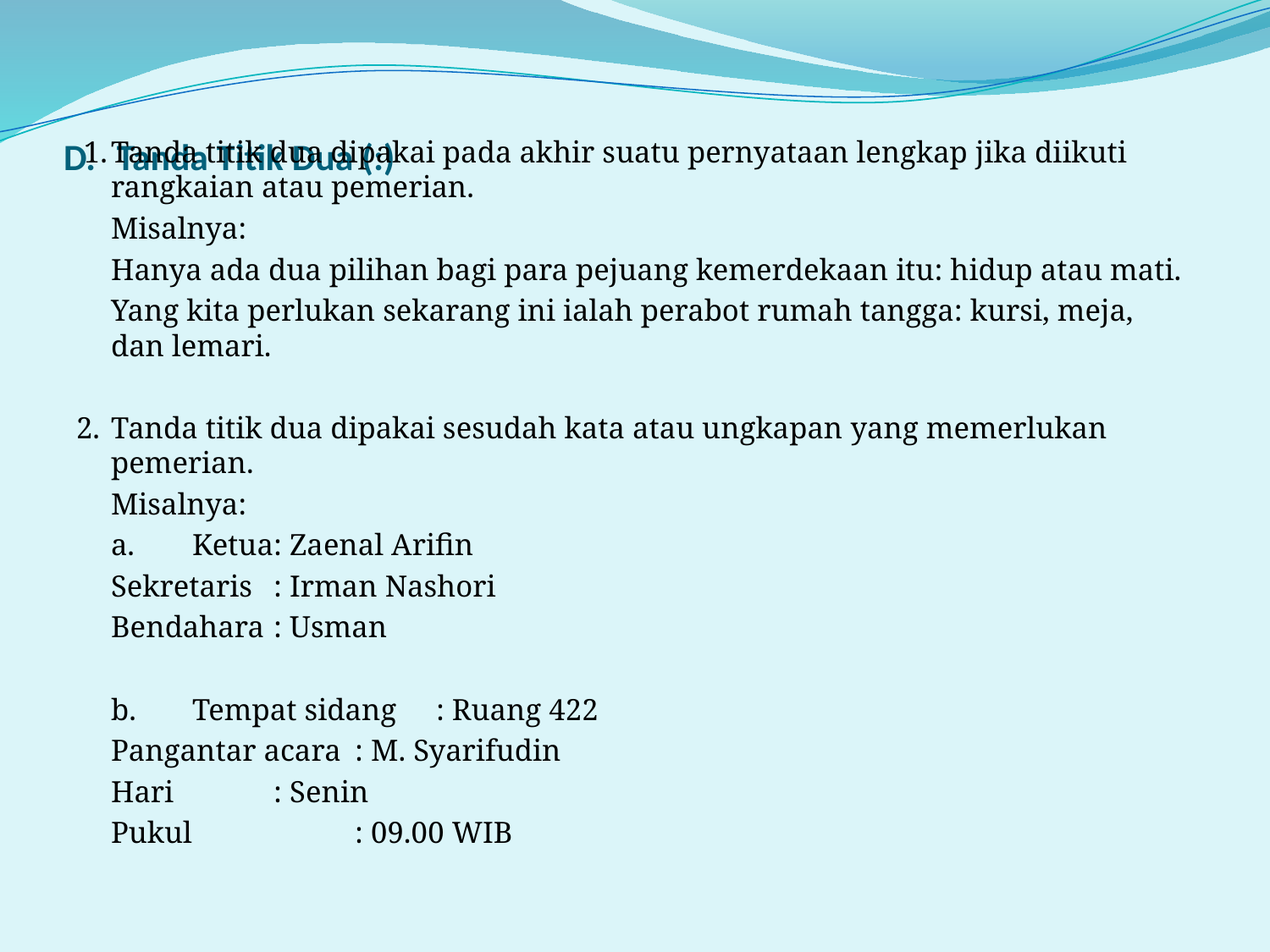

# D.	Tanda Titik Dua (:)
 1.	Tanda titik dua dipakai pada akhir suatu pernyataan lengkap jika diikuti rangkaian atau pemerian.
	Misalnya:
	Hanya ada dua pilihan bagi para pejuang kemerdekaan itu: hidup atau mati.
	Yang kita perlukan sekarang ini ialah perabot rumah tangga: kursi, meja, dan lemari.

2.	Tanda titik dua dipakai sesudah kata atau ungkapan yang memerlukan pemerian.
	Misalnya:
			a.	Ketua		: Zaenal Arifin
				Sekretaris 	: Irman Nashori
				Bendahara	: Usman

			b.	Tempat sidang	: Ruang 422
				Pangantar acara	: M. Syarifudin
				Hari	  	: Senin
				Pukul	  	: 09.00 WIB